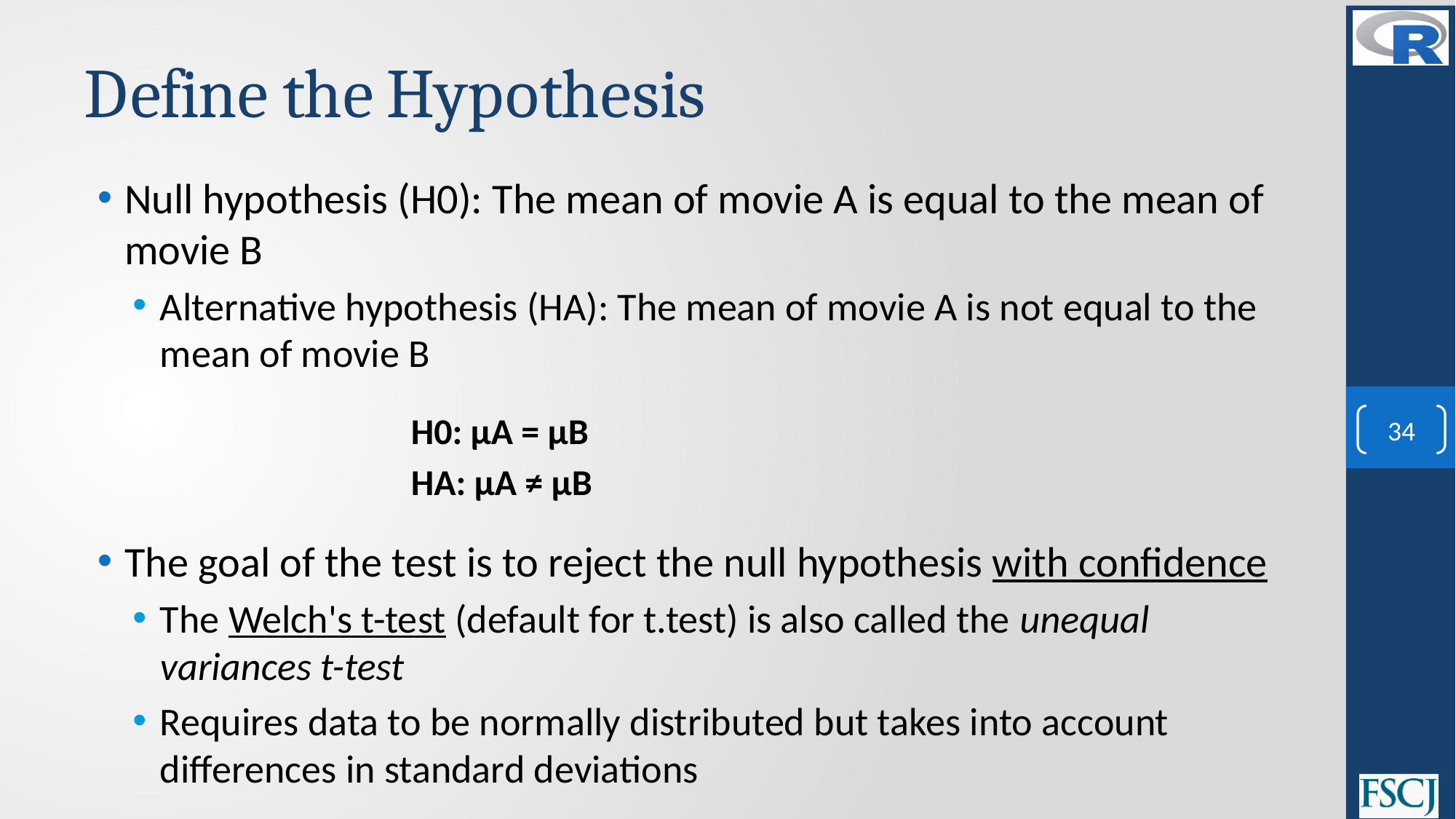

# Define the Hypothesis
Null hypothesis (H0): The mean of movie A is equal to the mean of movie B
Alternative hypothesis (HA): The mean of movie A is not equal to the mean of movie B

H0: μA = μB
HA: μA ≠ μB

The goal of the test is to reject the null hypothesis with confidence
The Welch's t-test (default for t.test) is also called the unequal variances t-test
Requires data to be normally distributed but takes into account differences in standard deviations
34